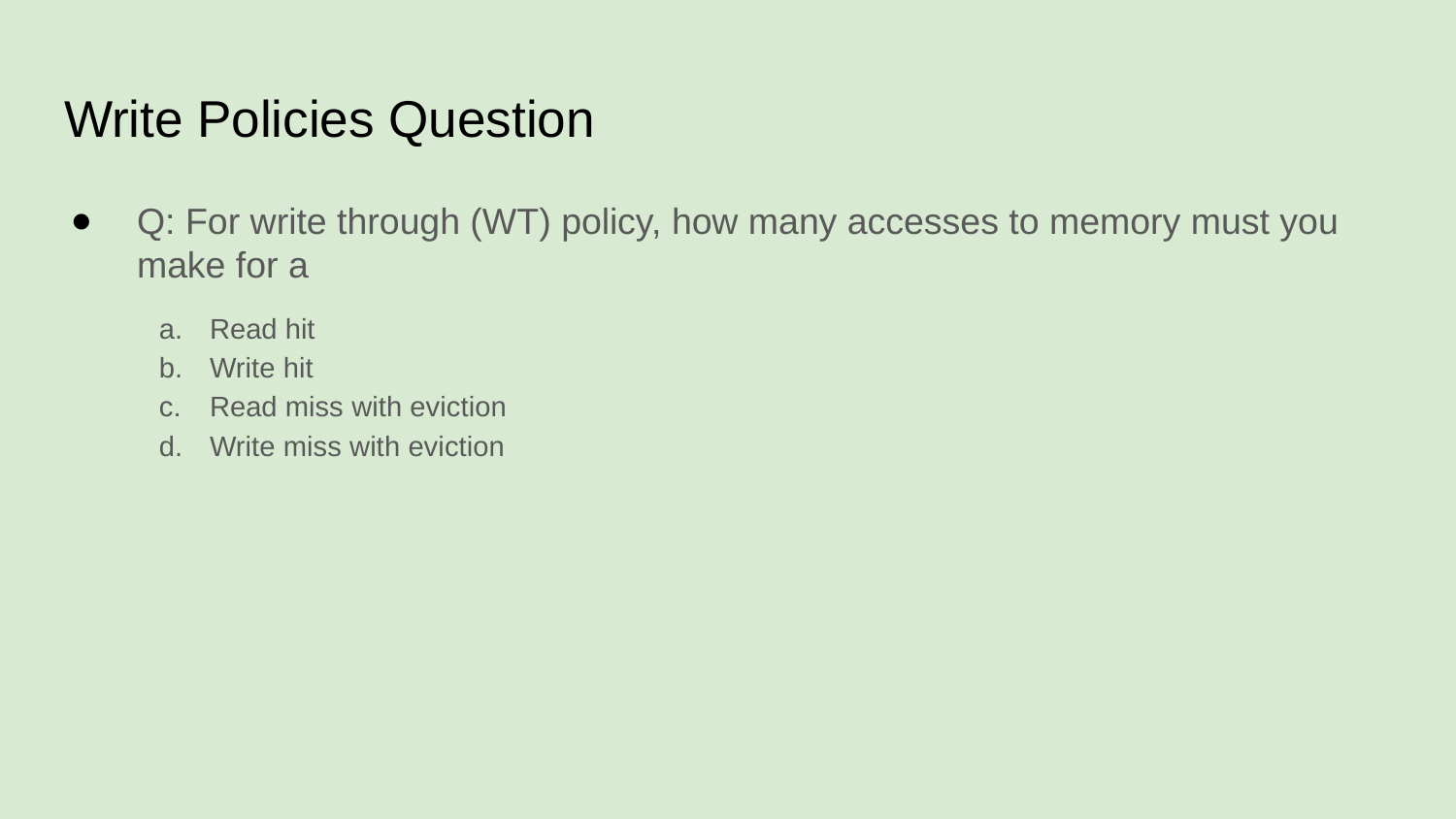

# Write Policies Question
Q: For write through (WT) policy, how many accesses to memory must you make for a
Read hit
Write hit
Read miss with eviction
Write miss with eviction